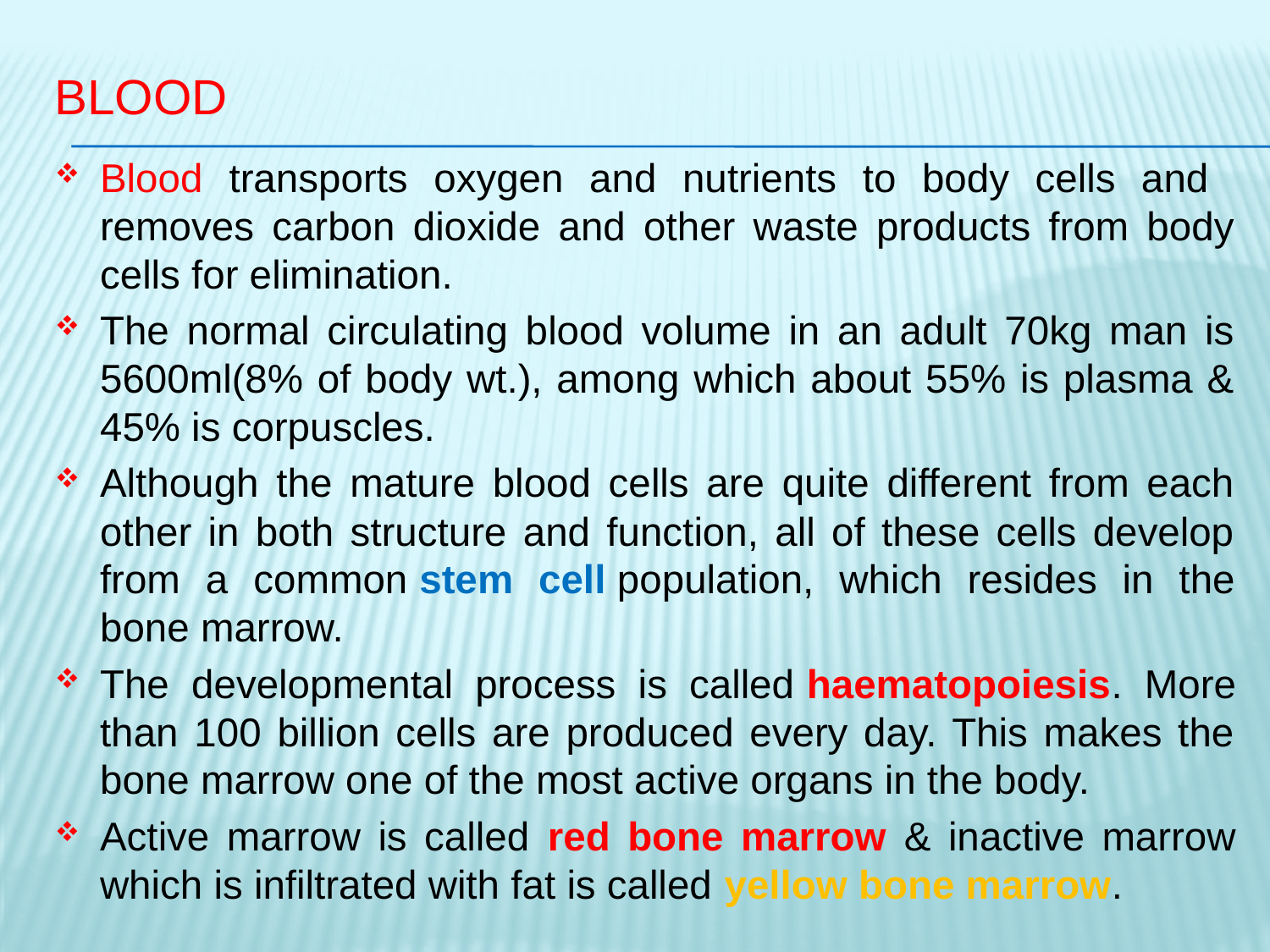

# BLOOD
Blood transports oxygen and nutrients to body cells and  removes carbon dioxide and other waste products from body cells for elimination.
The normal circulating blood volume in an adult 70kg man is 5600ml(8% of body wt.), among which about 55% is plasma & 45% is corpuscles.
Although the mature blood cells are quite different from each other in both structure and function, all of these cells develop from a common stem cell population, which resides in the bone marrow.
The developmental process is called haematopoiesis. More than 100 billion cells are produced every day. This makes the bone marrow one of the most active organs in the body.
Active marrow is called red bone marrow & inactive marrow which is infiltrated with fat is called yellow bone marrow.